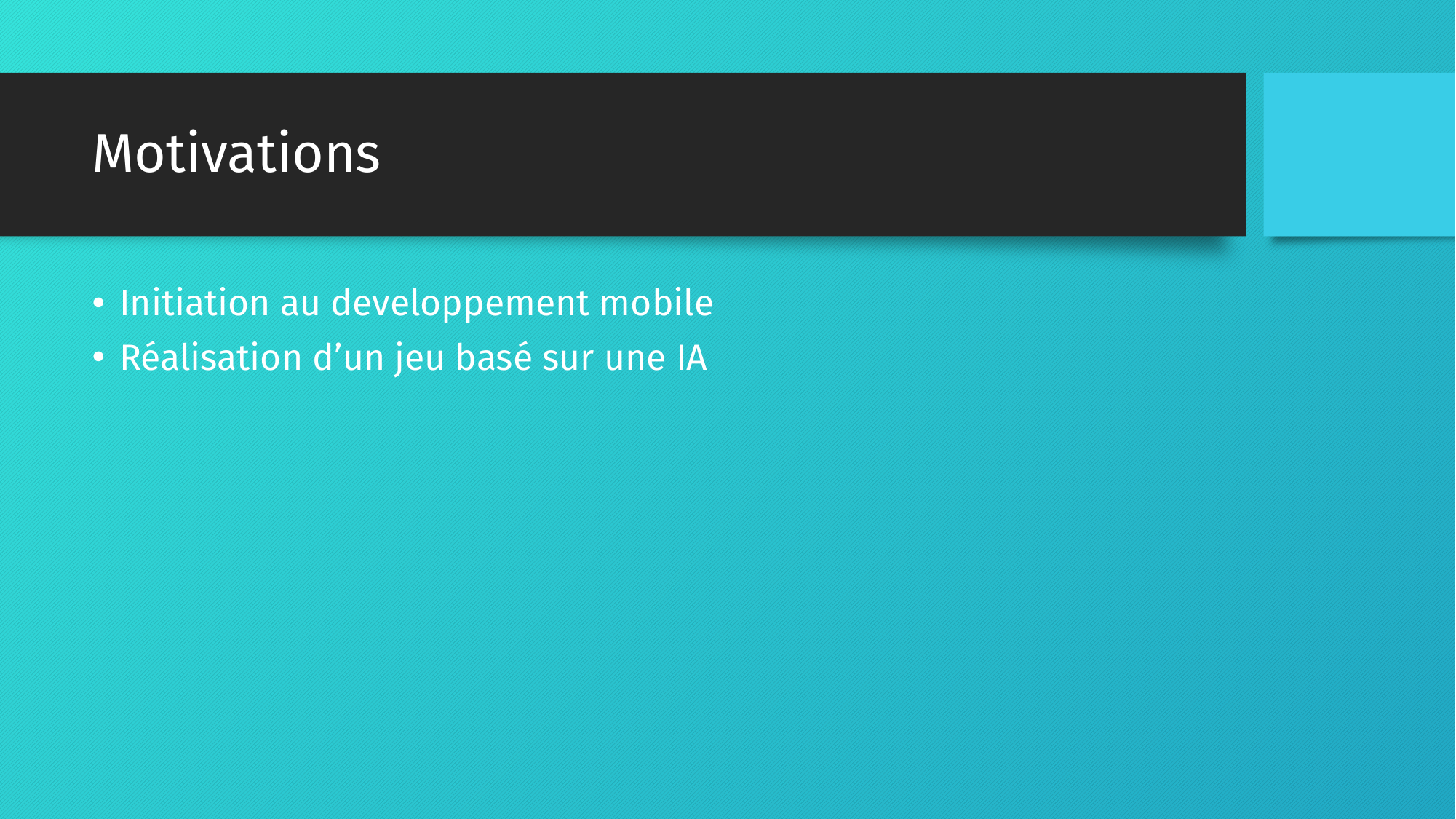

# Motivations
Initiation au developpement mobile
Réalisation d’un jeu basé sur une IA